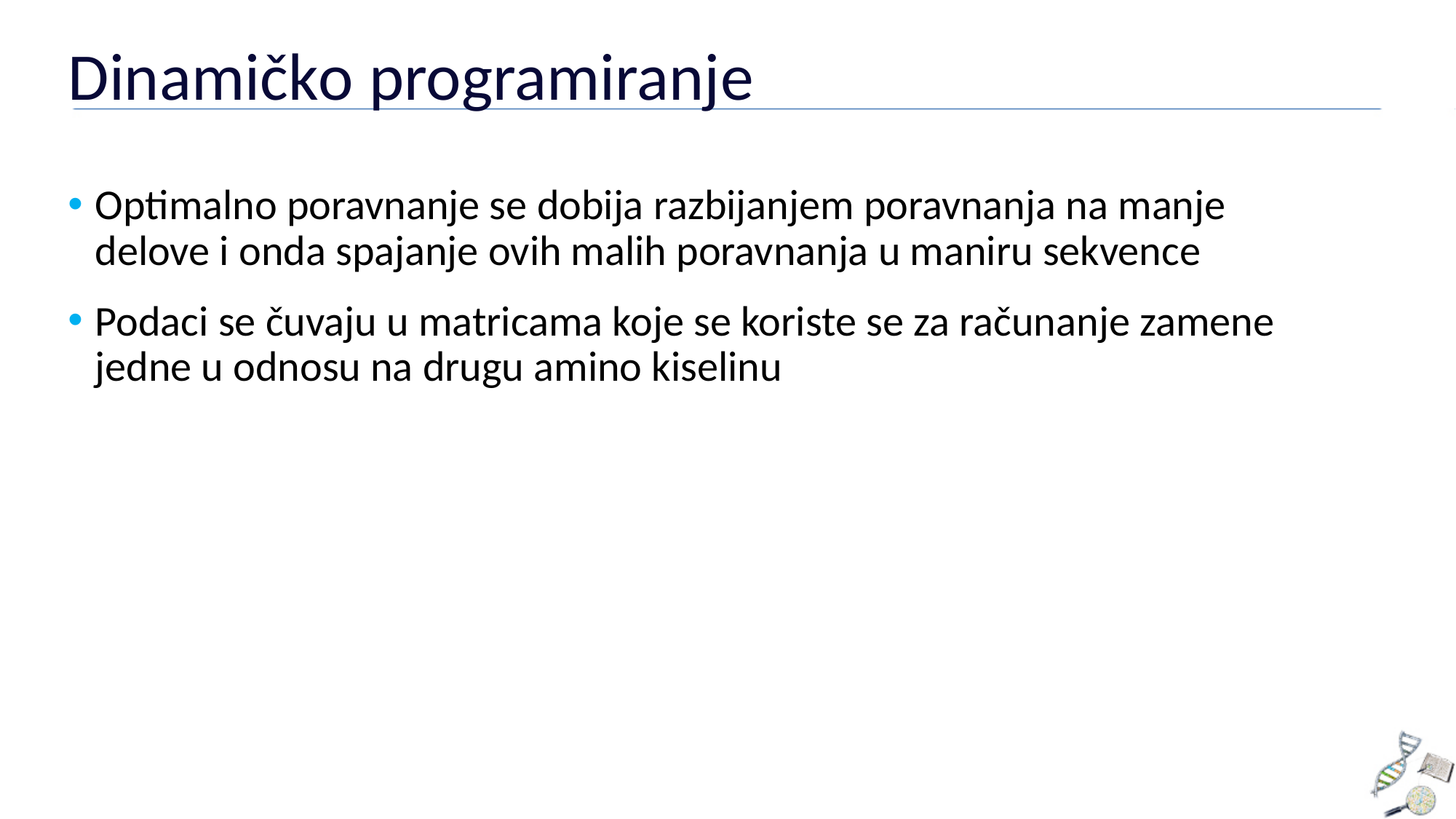

# Dinamičko programiranje
Optimalno poravnanje se dobija razbijanjem poravnanja na manje delove i onda spajanje ovih malih poravnanja u maniru sekvence
Podaci se čuvaju u matricama koje se koriste se za računanje zamene jedne u odnosu na drugu amino kiselinu